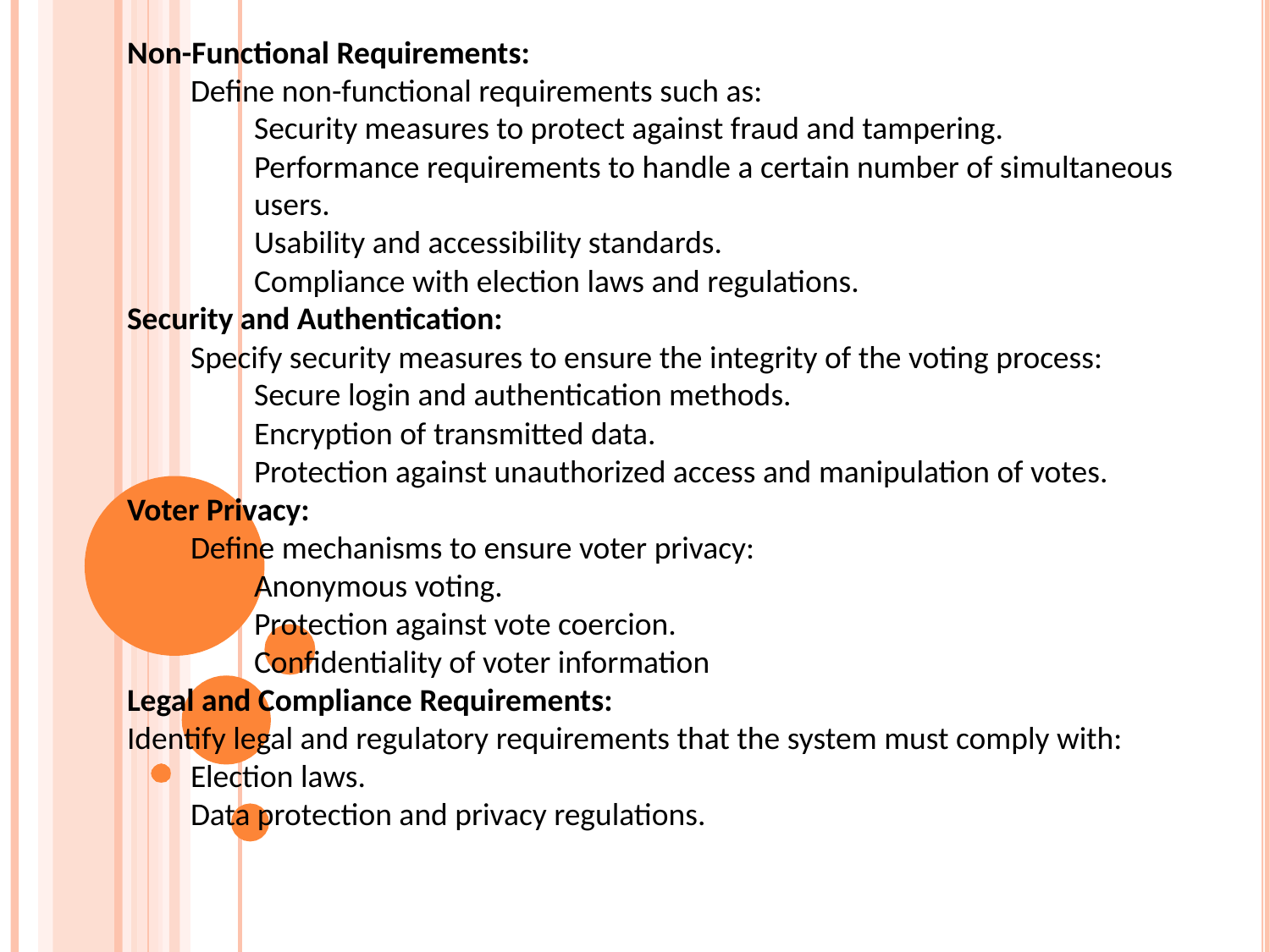

Non-Functional Requirements:
Define non-functional requirements such as:
Security measures to protect against fraud and tampering.
Performance requirements to handle a certain number of simultaneous users.
Usability and accessibility standards.
Compliance with election laws and regulations.
Security and Authentication:
Specify security measures to ensure the integrity of the voting process:
Secure login and authentication methods.
Encryption of transmitted data.
Protection against unauthorized access and manipulation of votes.
Voter Privacy:
Define mechanisms to ensure voter privacy:
Anonymous voting.
Protection against vote coercion.
Confidentiality of voter information
Legal and Compliance Requirements:
Identify legal and regulatory requirements that the system must comply with:
Election laws.
Data protection and privacy regulations.